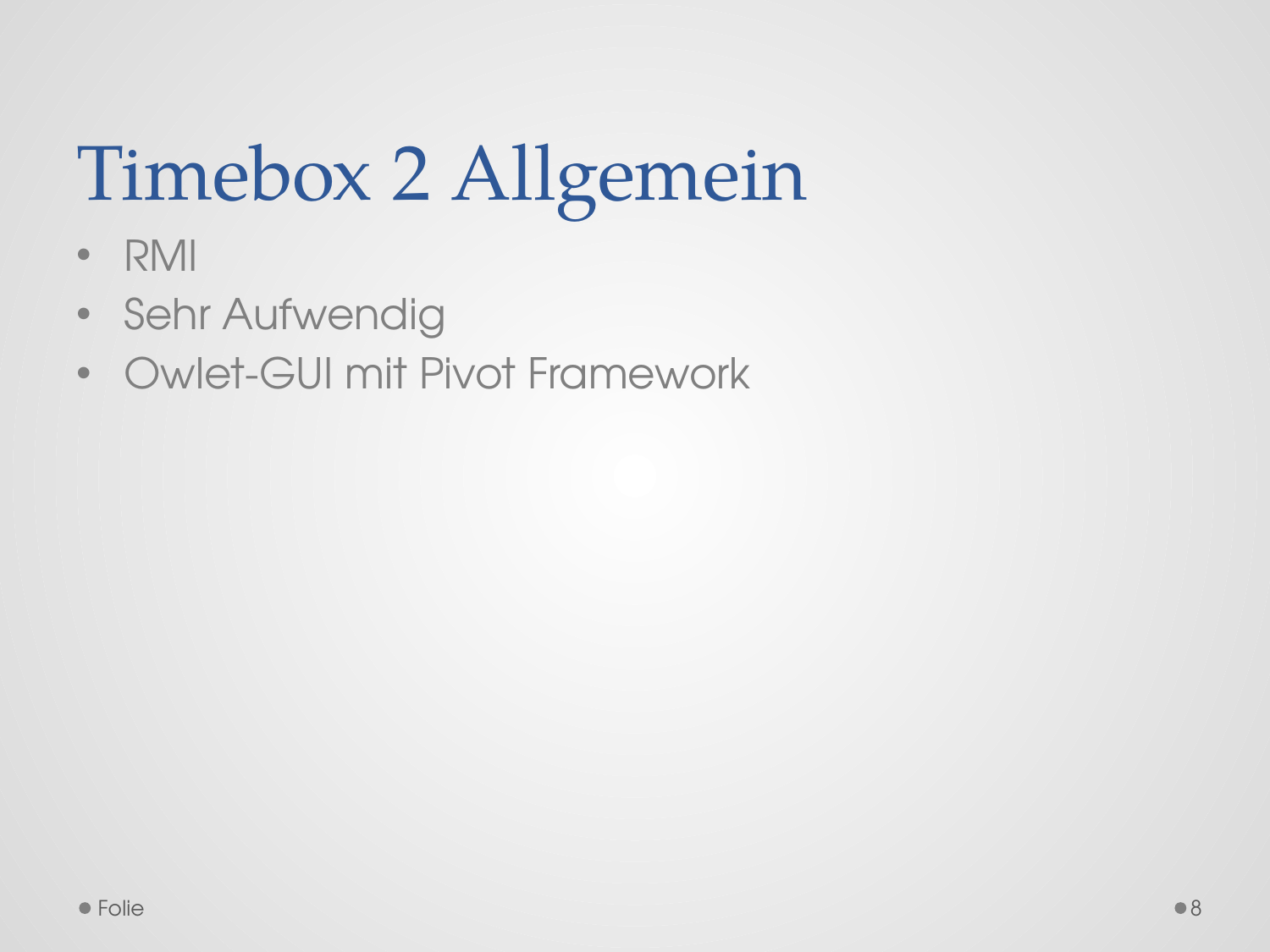

# Timebox 2 Allgemein
RMI
Sehr Aufwendig
Owlet-GUI mit Pivot Framework
Folie
8